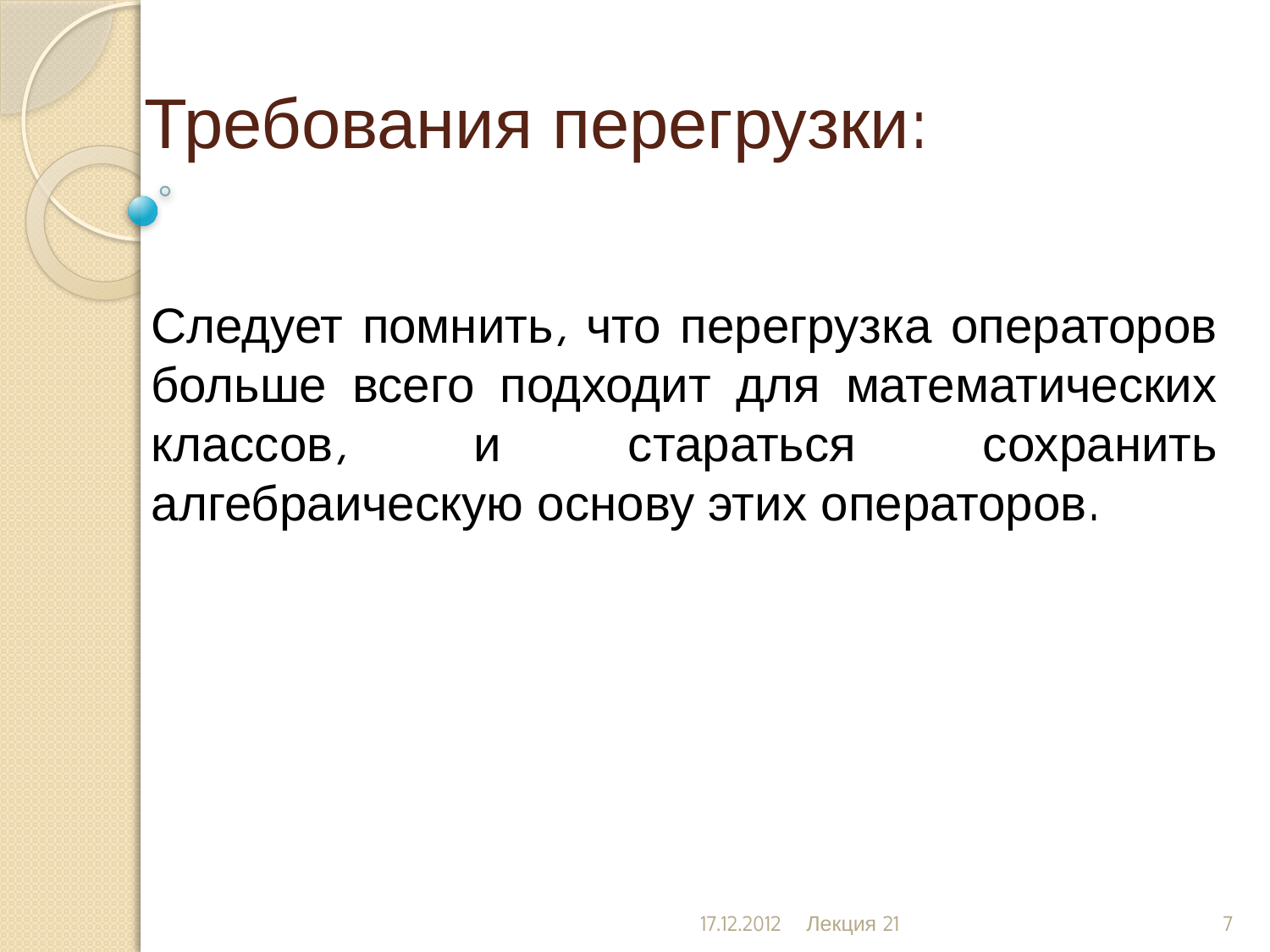

# Требования перегрузки:
Следует помнить, что перегрузка операторов больше всего подходит для математических классов, и стараться сохранить алгебраическую основу этих операторов.
17.12.2012
Лекция 21
7